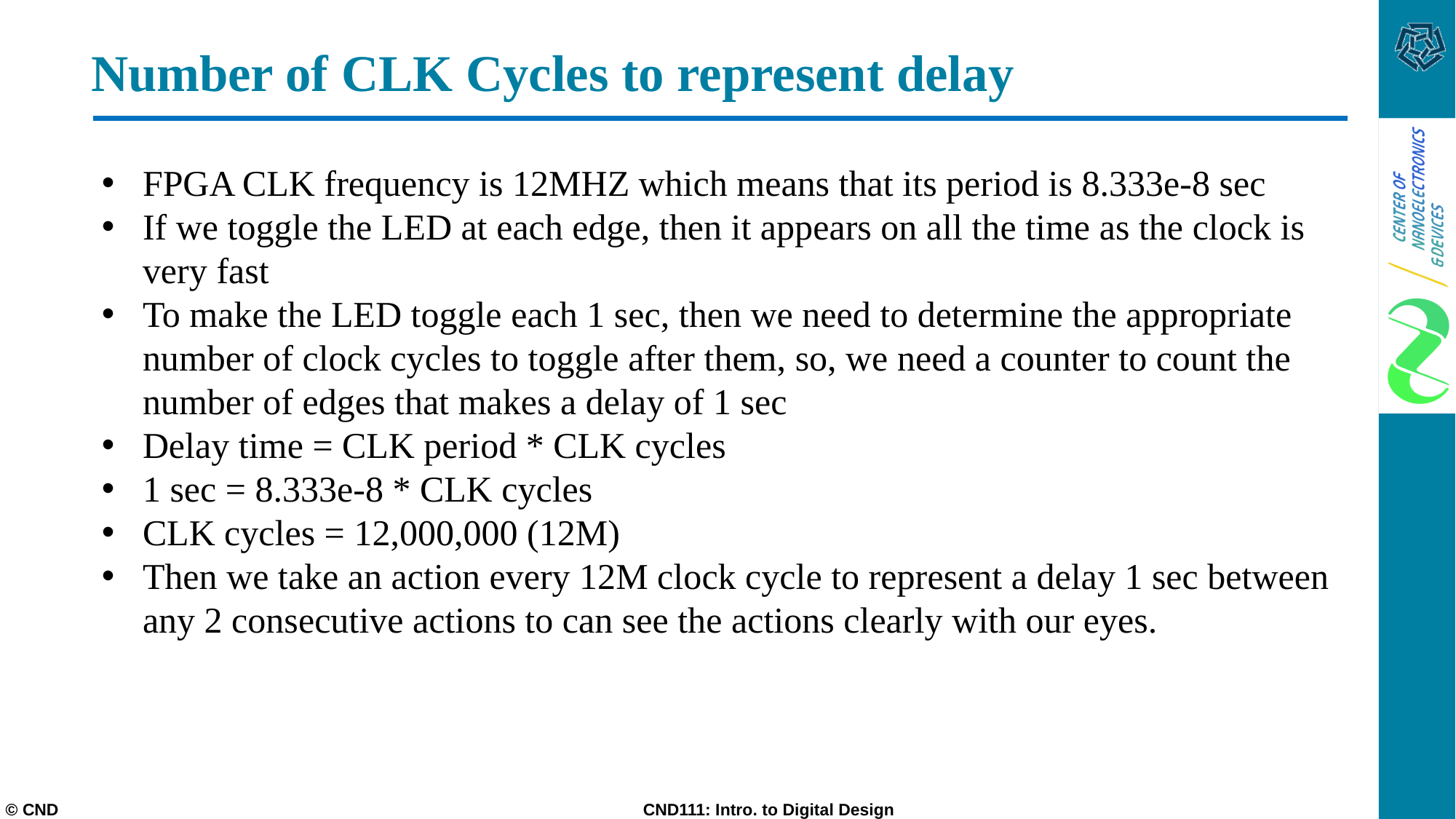

# Number of CLK Cycles to represent delay
FPGA CLK frequency is 12MHZ which means that its period is 8.333e-8 sec
If we toggle the LED at each edge, then it appears on all the time as the clock is very fast
To make the LED toggle each 1 sec, then we need to determine the appropriate number of clock cycles to toggle after them, so, we need a counter to count the number of edges that makes a delay of 1 sec
Delay time = CLK period * CLK cycles
1 sec = 8.333e-8 * CLK cycles
CLK cycles = 12,000,000 (12M)
Then we take an action every 12M clock cycle to represent a delay 1 sec between any 2 consecutive actions to can see the actions clearly with our eyes.
© CND                                                                                                                            CND111: Intro. to Digital Design